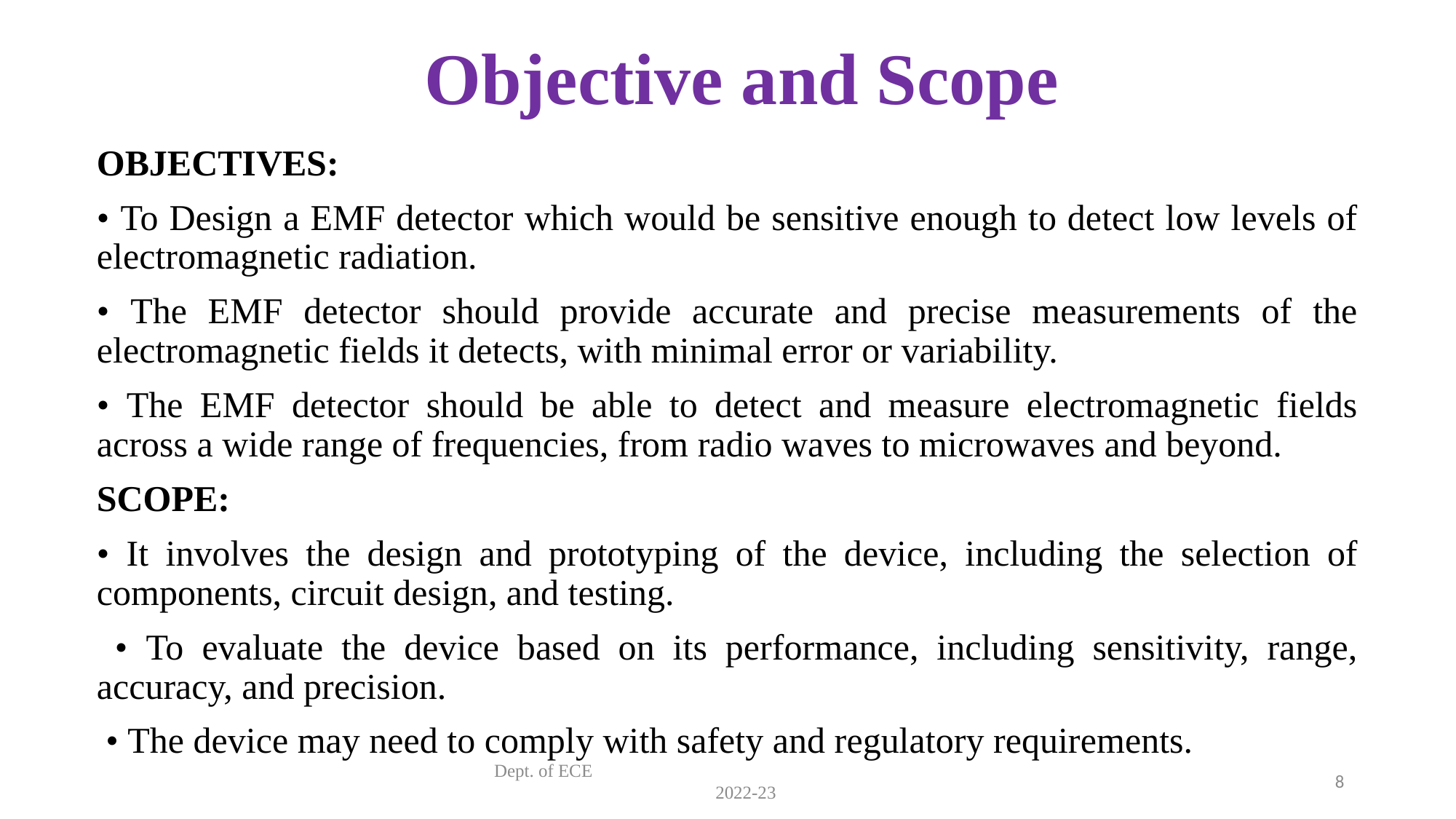

# Objective and Scope
OBJECTIVES:
• To Design a EMF detector which would be sensitive enough to detect low levels of electromagnetic radiation.
• The EMF detector should provide accurate and precise measurements of the electromagnetic fields it detects, with minimal error or variability.
• The EMF detector should be able to detect and measure electromagnetic fields across a wide range of frequencies, from radio waves to microwaves and beyond.
SCOPE:
• It involves the design and prototyping of the device, including the selection of components, circuit design, and testing.
 • To evaluate the device based on its performance, including sensitivity, range, accuracy, and precision.
 • The device may need to comply with safety and regulatory requirements.
Dept. of ECE                                                                                          2022-23
8